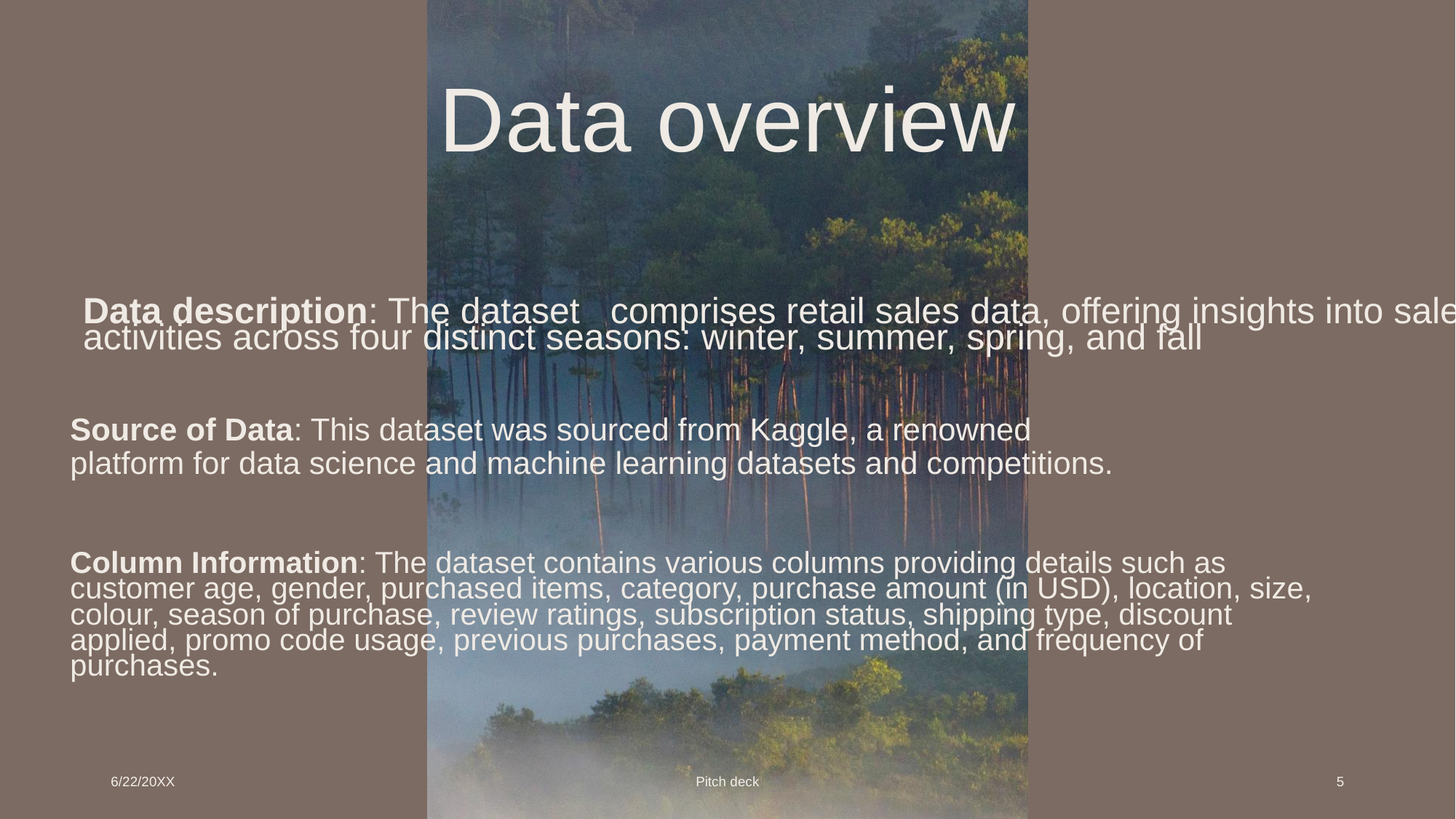

# Data overview
Data description: The dataset   comprises retail sales data, offering insights into sales activities across four distinct seasons: winter, summer, spring, and fall

Source of Data: This dataset was sourced from Kaggle, a renowned platform for data science and machine learning datasets and competitions.
Column Information: The dataset contains various columns providing details such as customer age, gender, purchased items, category, purchase amount (in USD), location, size, colour, season of purchase, review ratings, subscription status, shipping type, discount applied, promo code usage, previous purchases, payment method, and frequency of purchases.
6/22/20XX
Pitch deck
5